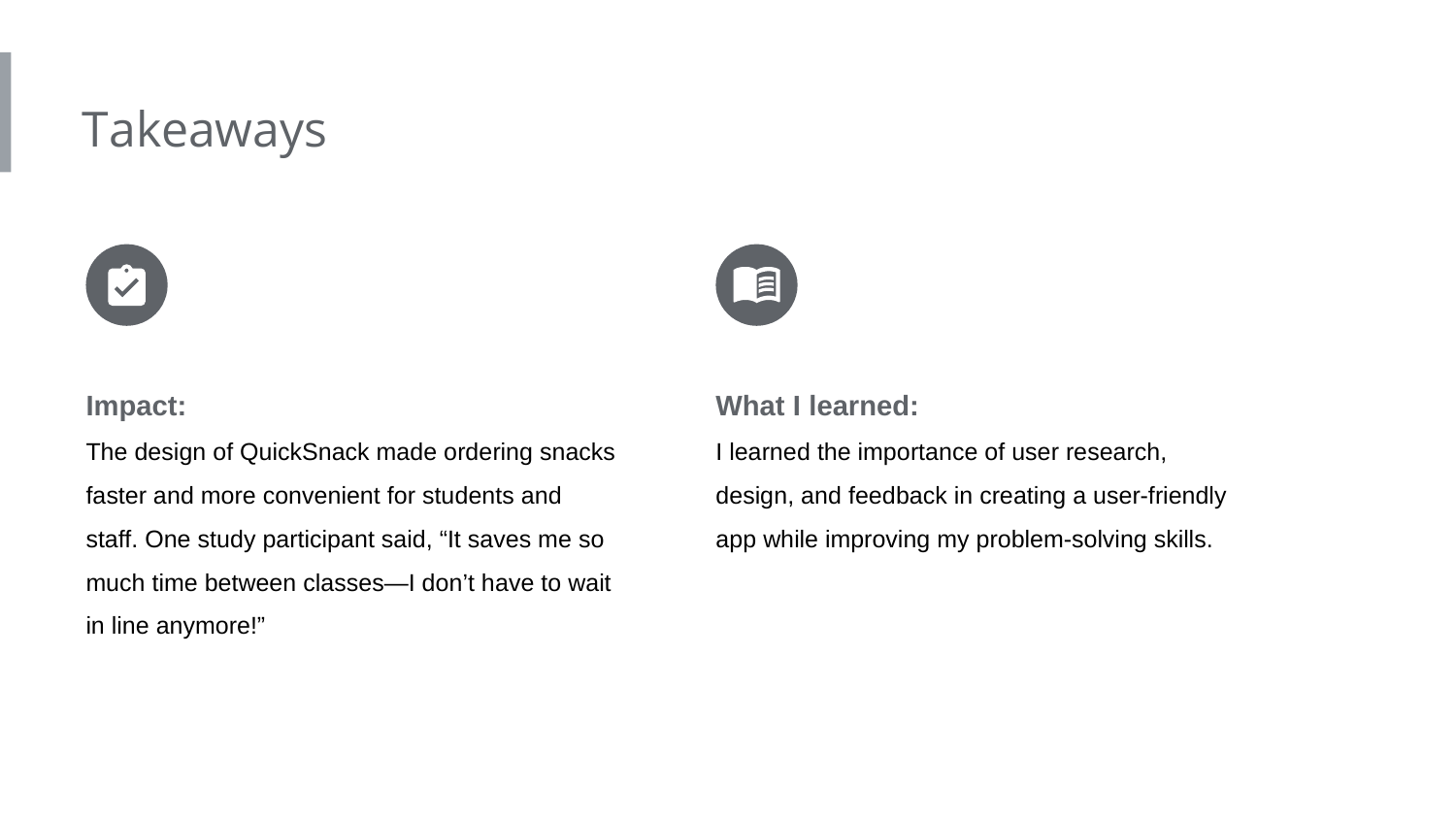

Takeaways

Impact:
The design of QuickSnack made ordering snacks faster and more convenient for students and staff. One study participant said, “It saves me so much time between classes—I don’t have to wait in line anymore!”
What I learned:
I learned the importance of user research,  design, and feedback in creating a user-friendly app while improving my problem-solving skills.